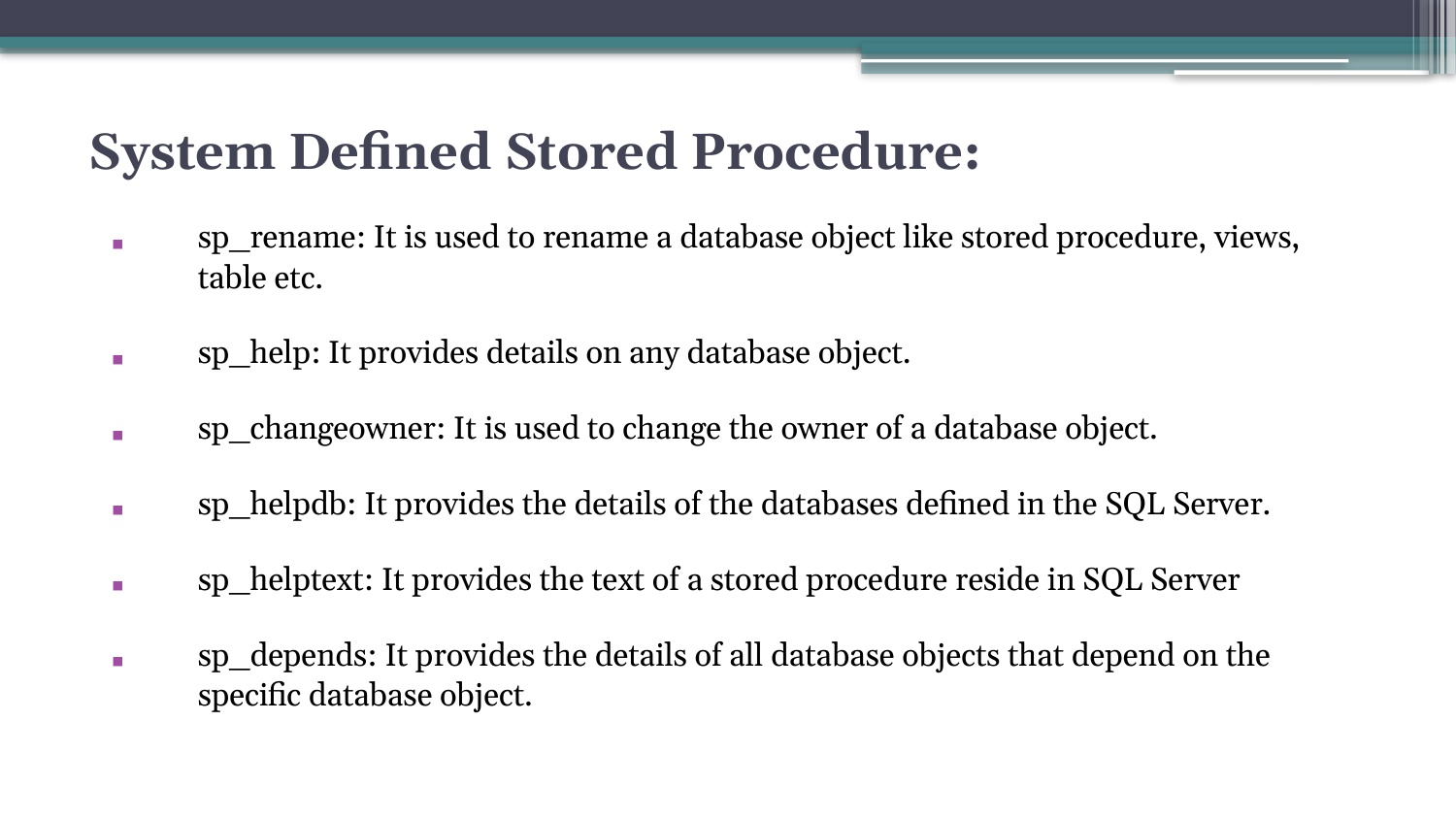

System Defined Stored Procedure:
sp_rename: It is used to rename a database object like stored procedure, views, table etc.

sp_help: It provides details on any database object.

sp_changeowner: It is used to change the owner of a database object.

sp_helpdb: It provides the details of the databases defined in the SQL Server.

sp_helptext: It provides the text of a stored procedure reside in SQL Server

sp_depends: It provides the details of all database objects that depend on the specific database object.